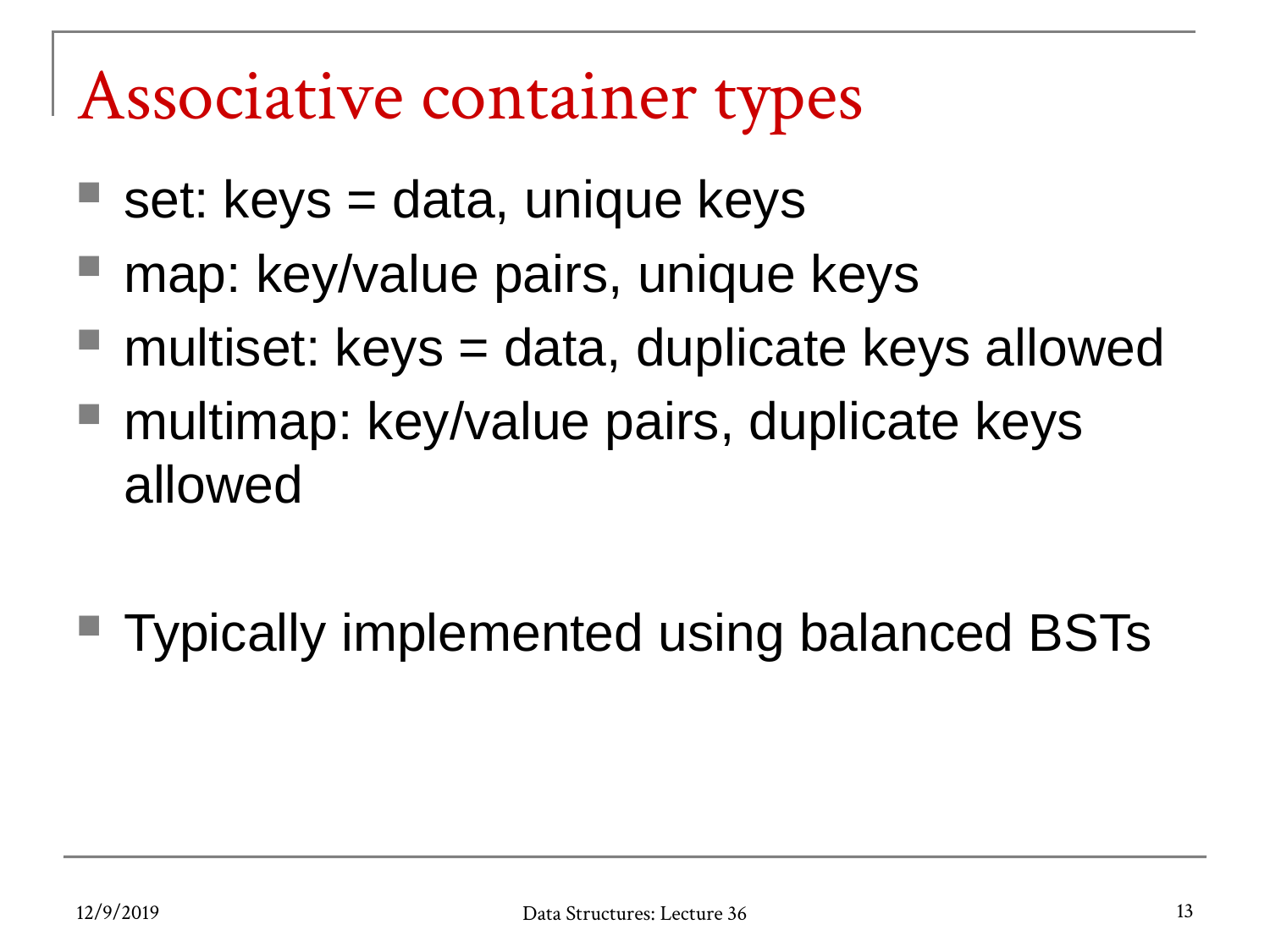

# Associative container types
set: keys = data, unique keys
map: key/value pairs, unique keys
multiset: keys = data, duplicate keys allowed
multimap: key/value pairs, duplicate keys allowed

Typically implemented using balanced BSTs
12/9/2019
13
Data Structures: Lecture 36